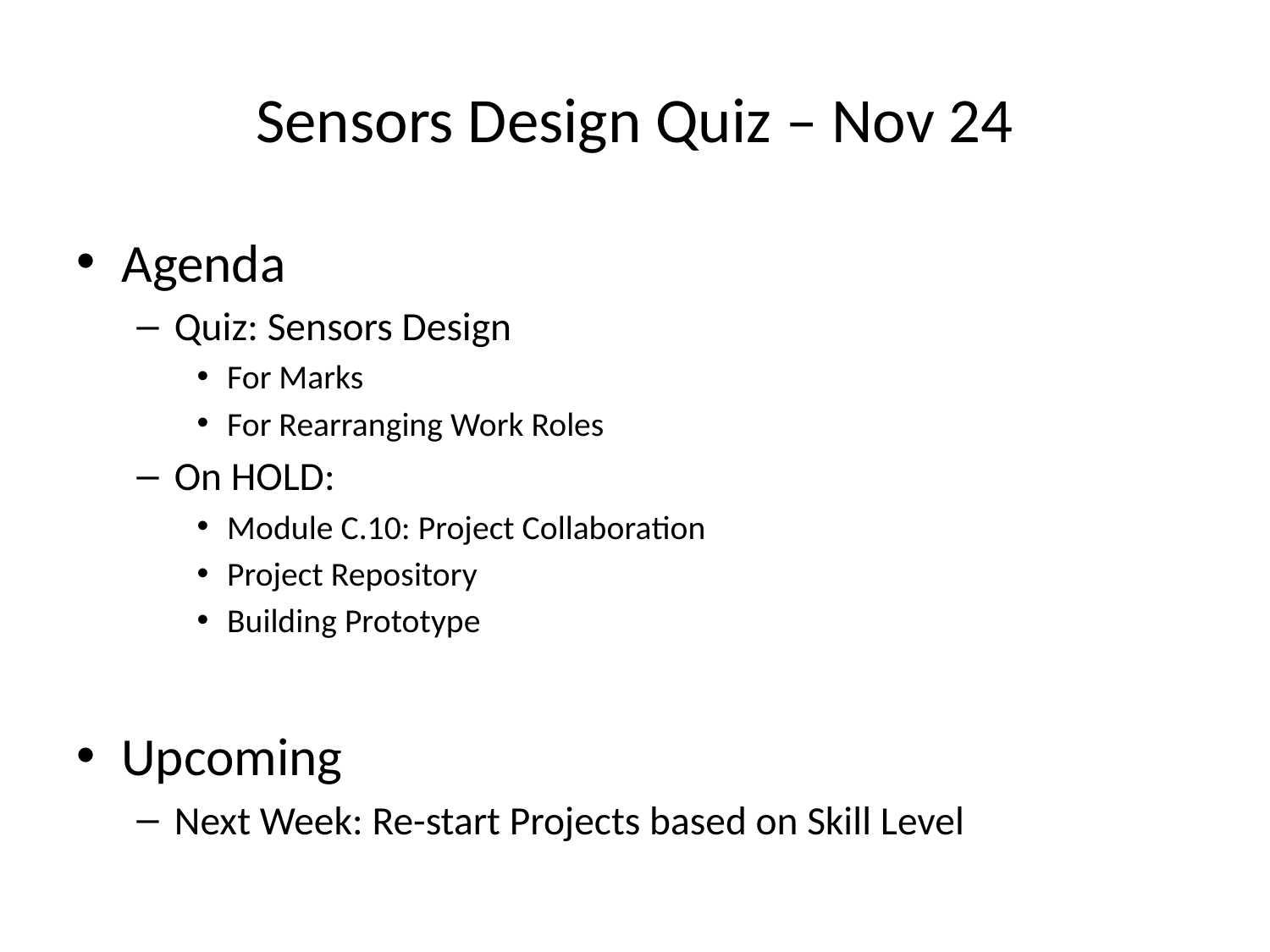

# Sensors Design Quiz – Nov 24
Agenda
Quiz: Sensors Design
For Marks
For Rearranging Work Roles
On HOLD:
Module C.10: Project Collaboration
Project Repository
Building Prototype

Upcoming
Next Week: Re-start Projects based on Skill Level